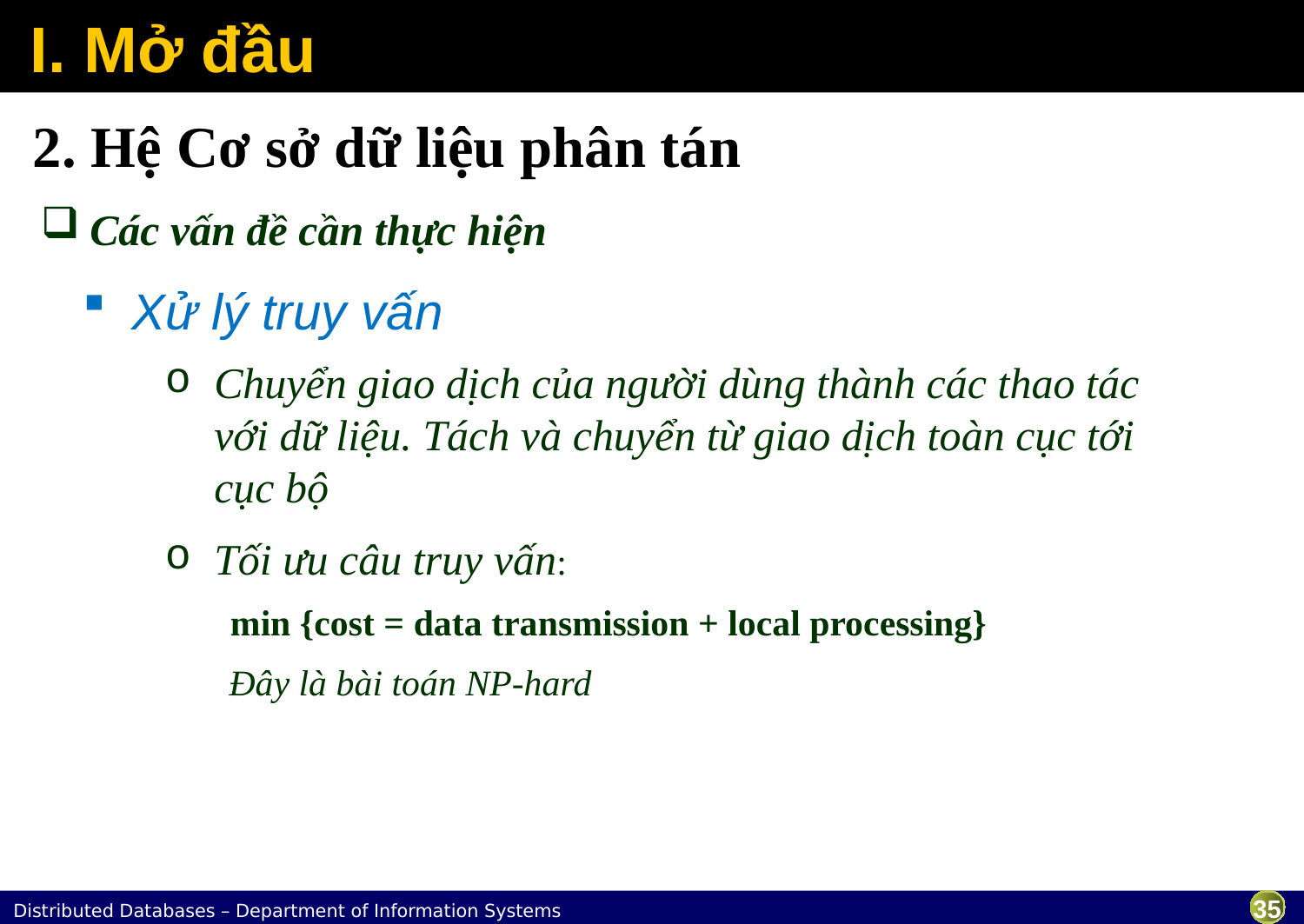

# I. Mở đầu
2. Hệ Cơ sở dữ liệu phân tán
Các vấn đề cần thực hiện
Xử lý truy vấn
Chuyển giao dịch của người dùng thành các thao tác với dữ liệu. Tách và chuyển từ giao dịch toàn cục tới cục bộ
Tối ưu câu truy vấn:
min {cost = data transmission + local processing}
       Đây là bài toán NP-hard
File 3